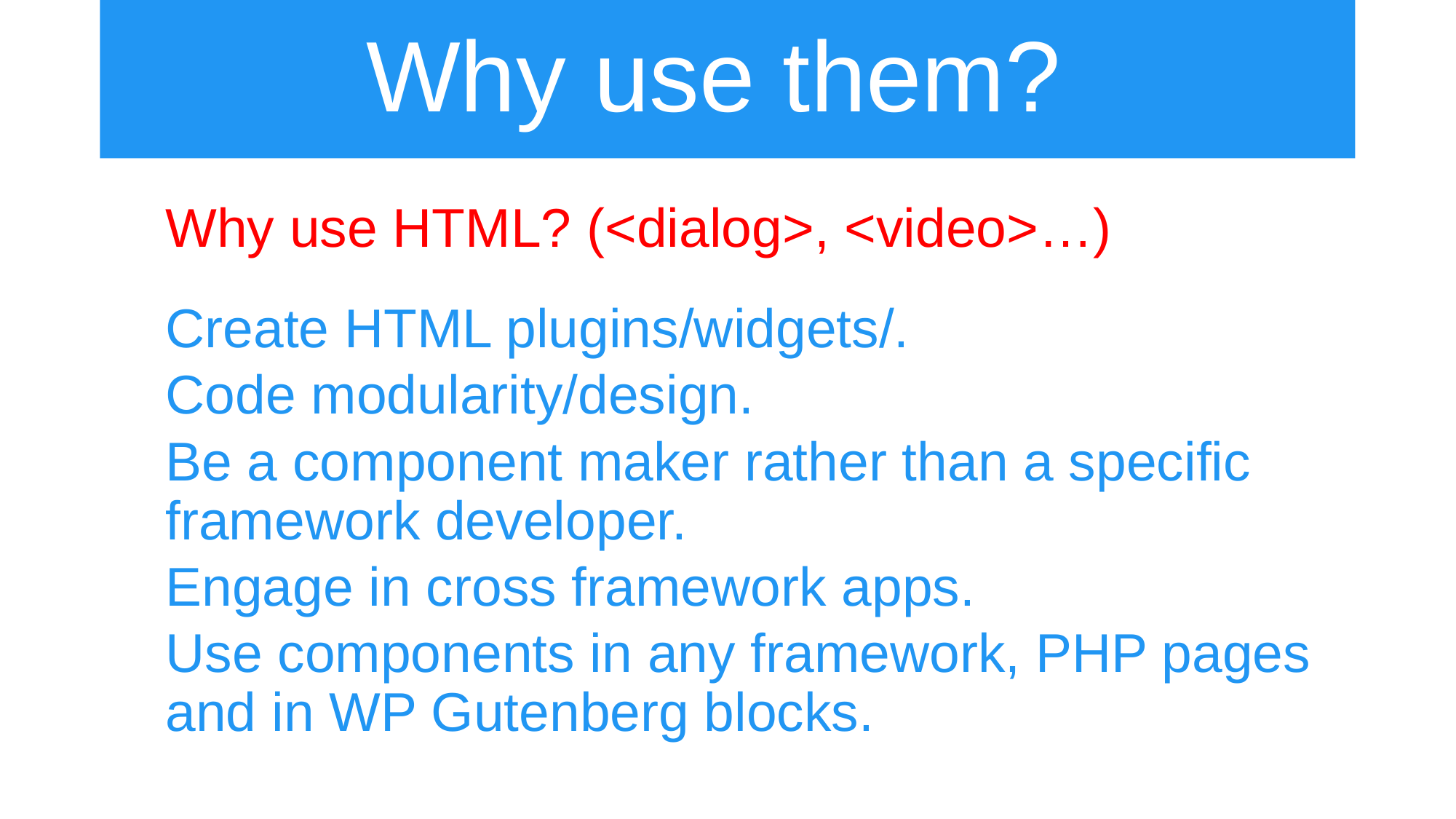

# Why use them?

Why use HTML? (<dialog>, <video>…)

Create HTML plugins/widgets/.
Code modularity/design.
Be a component maker rather than a specific framework developer.
Engage in cross framework apps.
Use components in any framework, PHP pages and in WP Gutenberg blocks.